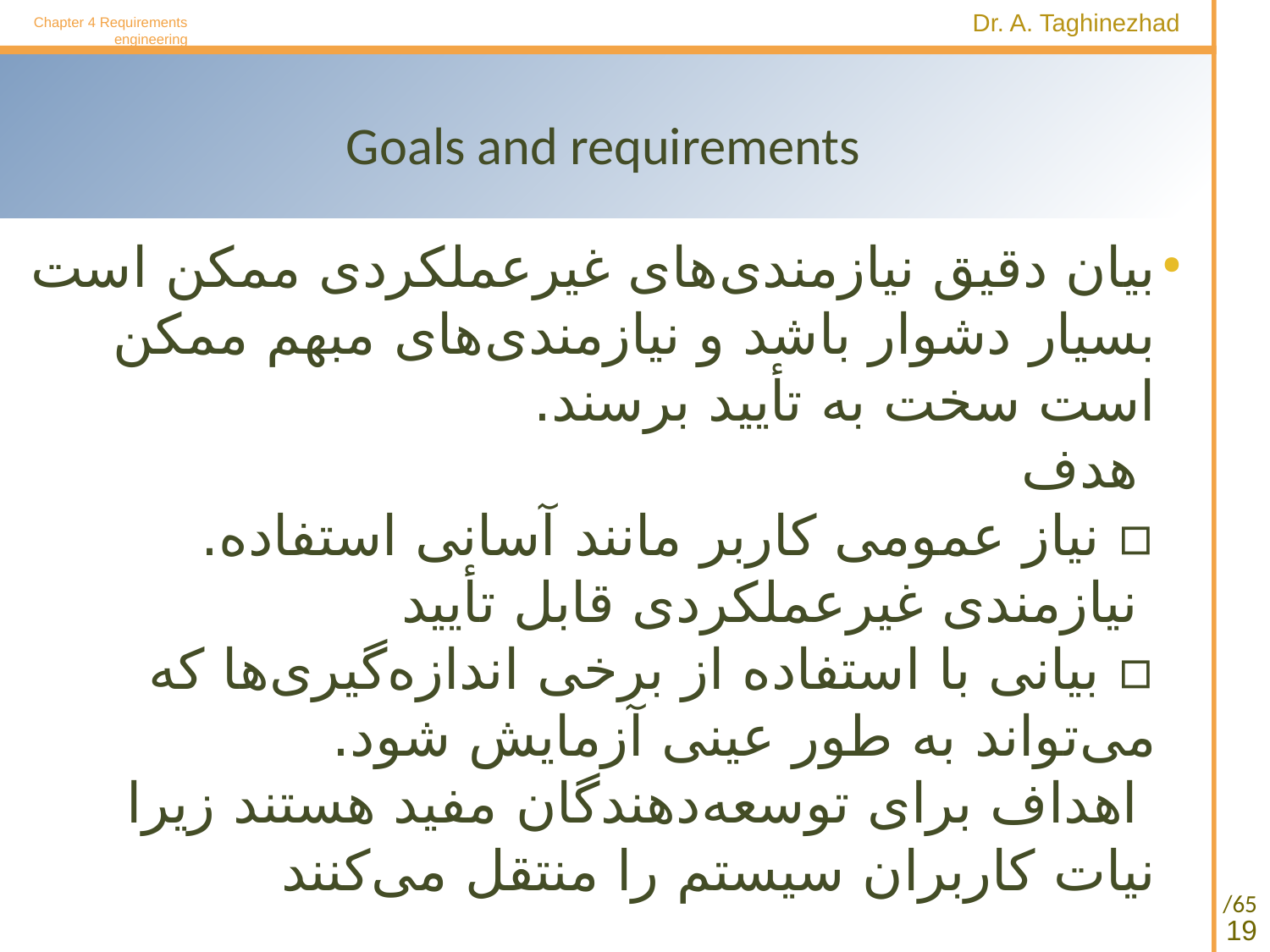

Chapter 4 Requirements engineering
# Goals and requirements
بیان دقیق نیازمندی‌های غیرعملکردی ممکن است بسیار دشوار باشد و نیازمندی‌های مبهم ممکن است سخت به تأیید برسند.
 هدف
	▫ نیاز عمومی کاربر مانند آسانی استفاده.
 نیازمندی غیرعملکردی قابل تأیید
	▫ بیانی با استفاده از برخی اندازه‌گیری‌ها که می‌تواند به طور عینی آزمایش شود.
 اهداف برای توسعه‌دهندگان مفید هستند زیرا نیات کاربران سیستم را منتقل می‌کنند
19